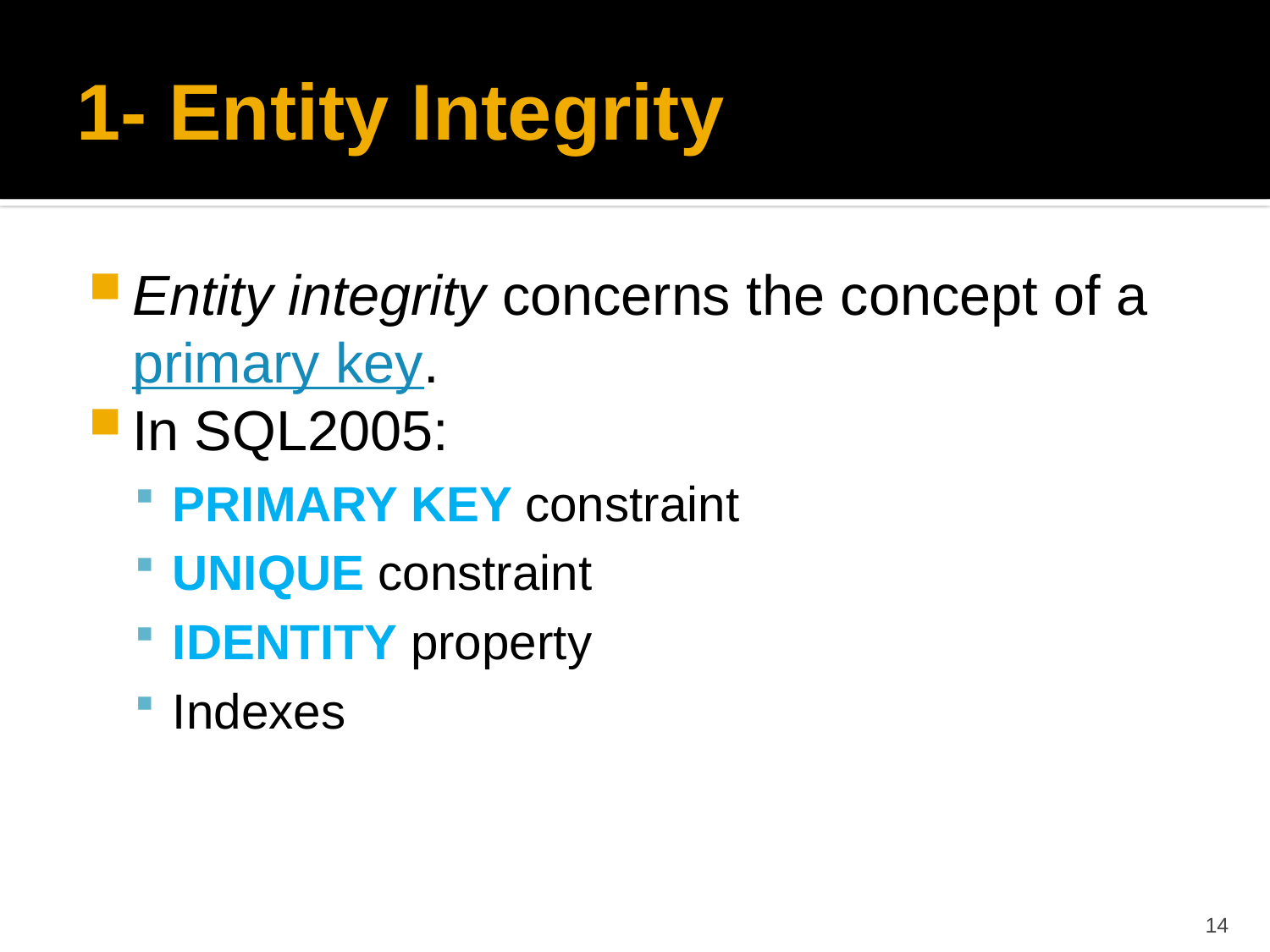

# 1- Entity Integrity
Entity integrity concerns the concept of a primary key.
In SQL2005:
PRIMARY KEY constraint
UNIQUE constraint
IDENTITY property
Indexes
14